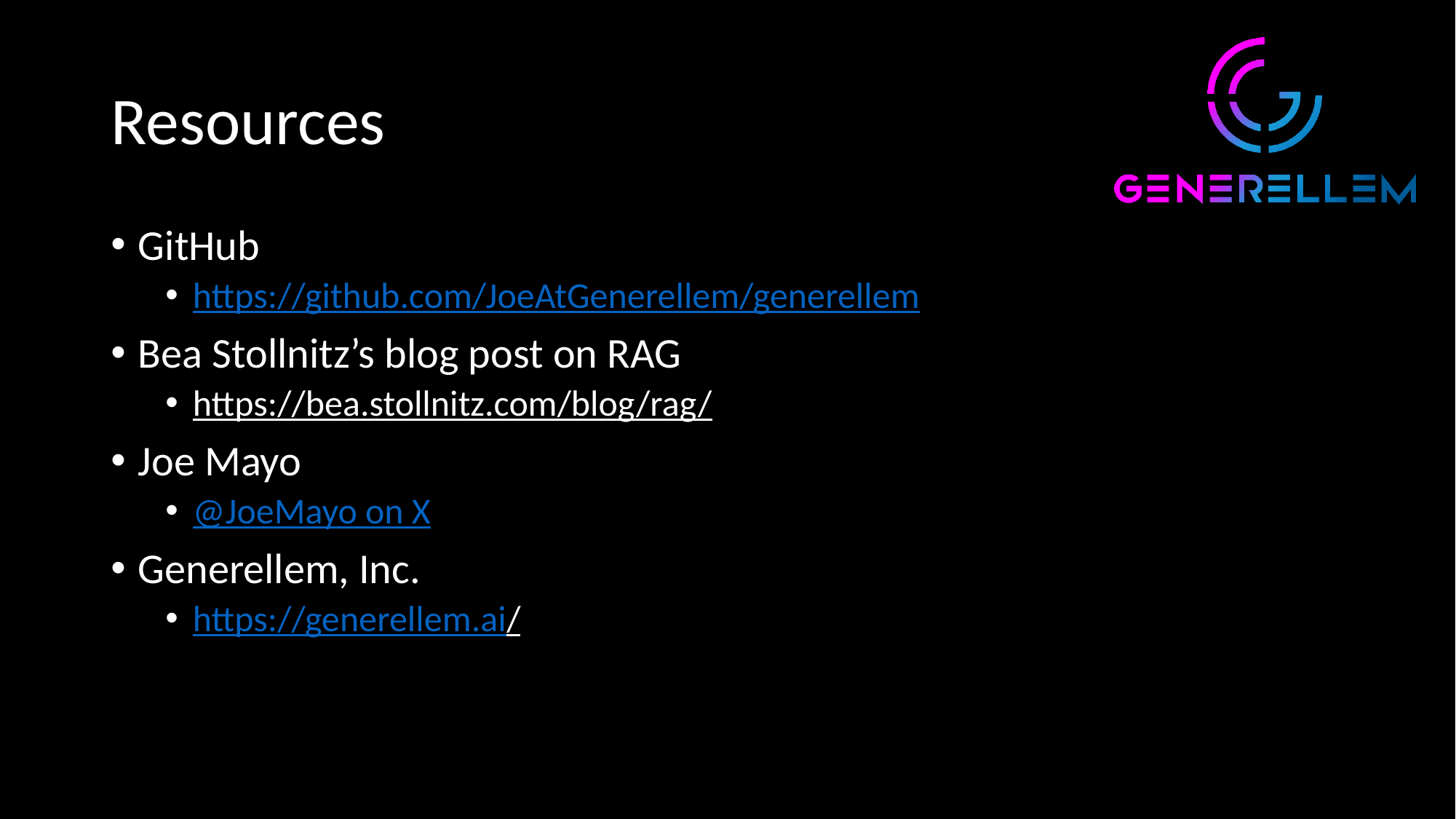

# Resources
GitHub
https://github.com/JoeAtGenerellem/generellem
Bea Stollnitz’s blog post on RAG
https://bea.stollnitz.com/blog/rag/
Joe Mayo
@JoeMayo on X
Generellem, Inc.
https://generellem.ai/